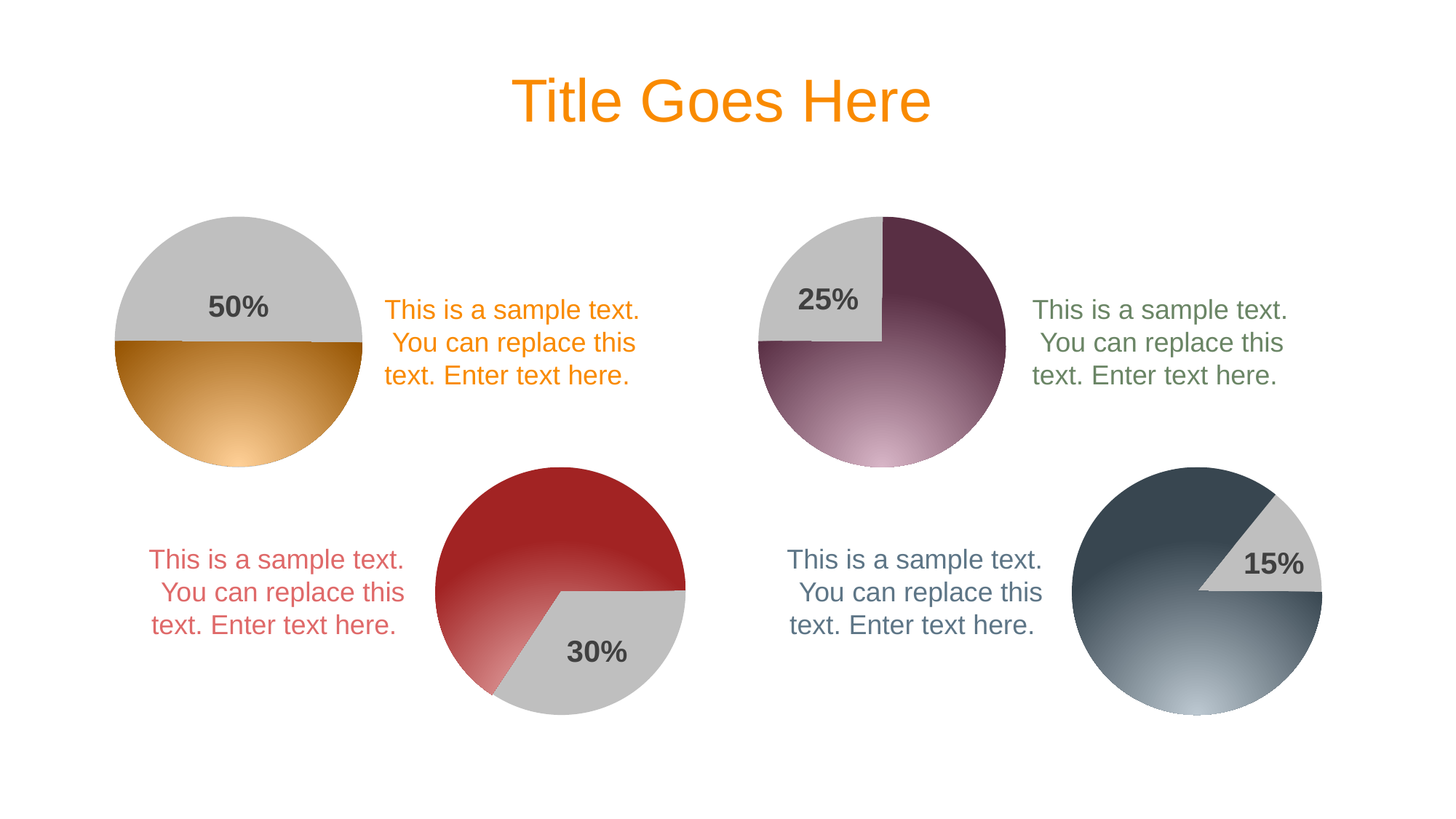

Title Goes Here

25%
50%
This is a sample text.
 You can replace this text. Enter text here.
This is a sample text.
 You can replace this text. Enter text here.

This is a sample text.
 You can replace this text. Enter text here.
This is a sample text.
 You can replace this text. Enter text here.
15%
30%